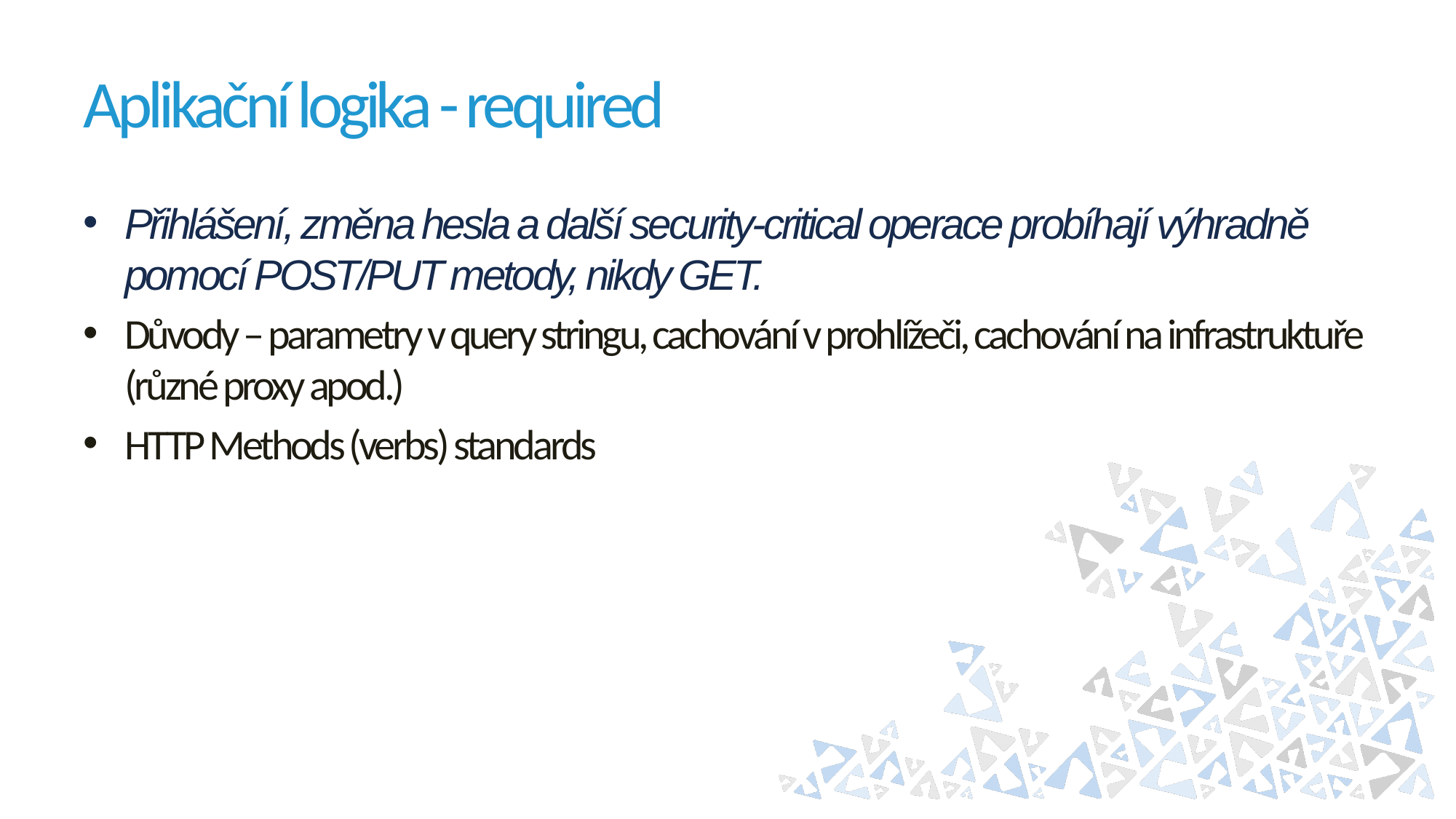

# Aplikační logika - required
Přihlášení, změna hesla a další security-critical operace probíhají výhradně pomocí POST/PUT metody, nikdy GET.
Důvody – parametry v query stringu, cachování v prohlížeči, cachování na infrastruktuře (různé proxy apod.)
HTTP Methods (verbs) standards